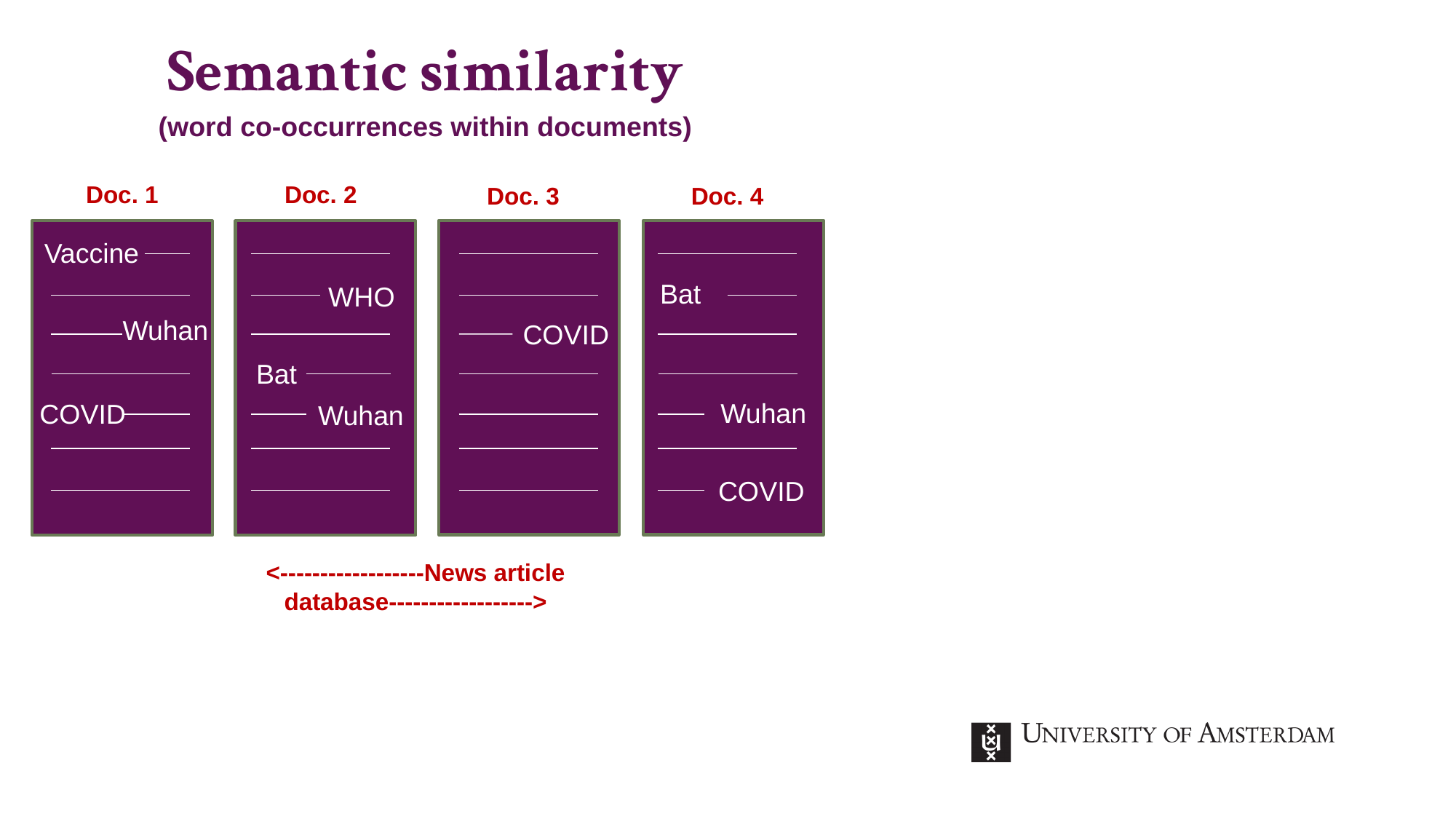

Semantic similarity
(word co-occurrences within documents)
Doc. 1
Doc. 2
Doc. 3
Doc. 4

Vaccine
Bat
WHO
Wuhan
COVID
Bat
Wuhan
COVID
Wuhan
COVID
<------------------News article database------------------>